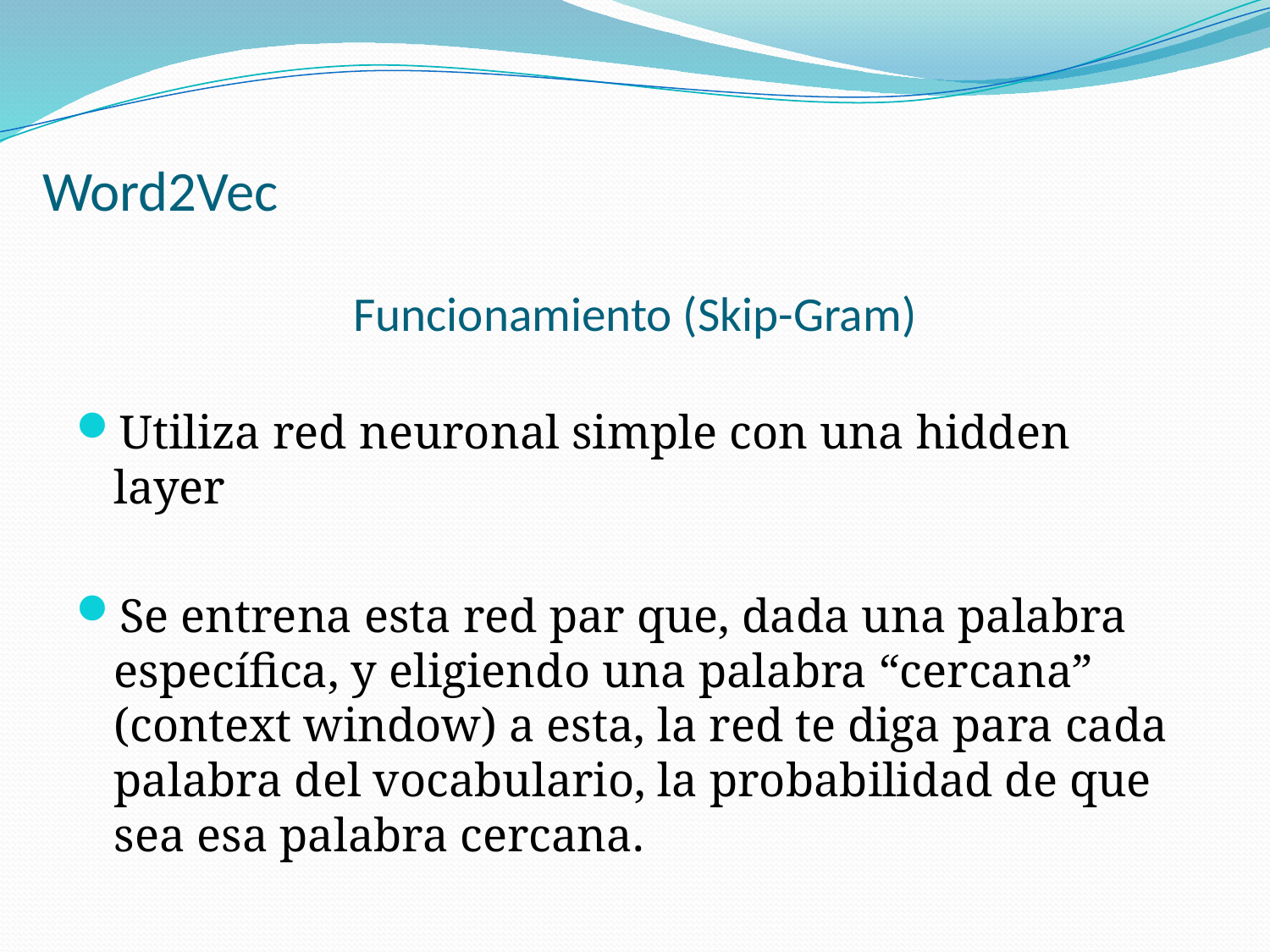

Word2Vec
# Funcionamiento (Skip-Gram)

Utiliza red neuronal simple con una hidden layer

Se entrena esta red par que, dada una palabra  específica, y eligiendo una palabra “cercana” (context window) a esta, la red te diga para cada palabra del vocabulario, la probabilidad de que sea esa palabra cercana.